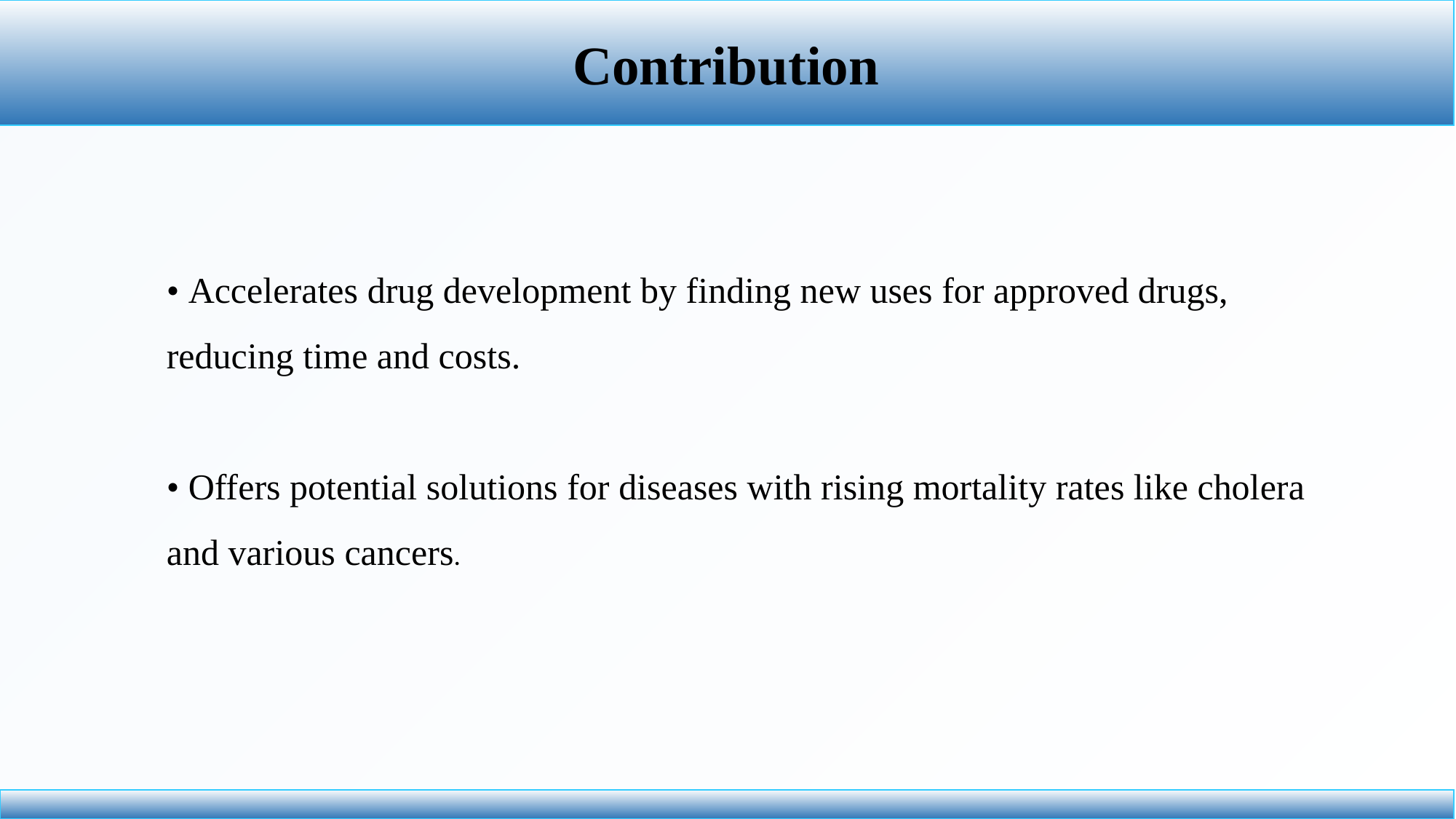

Contribution
• Accelerates drug development by finding new uses for approved drugs, reducing time and costs.

• Offers potential solutions for diseases with rising mortality rates like cholera and various cancers.